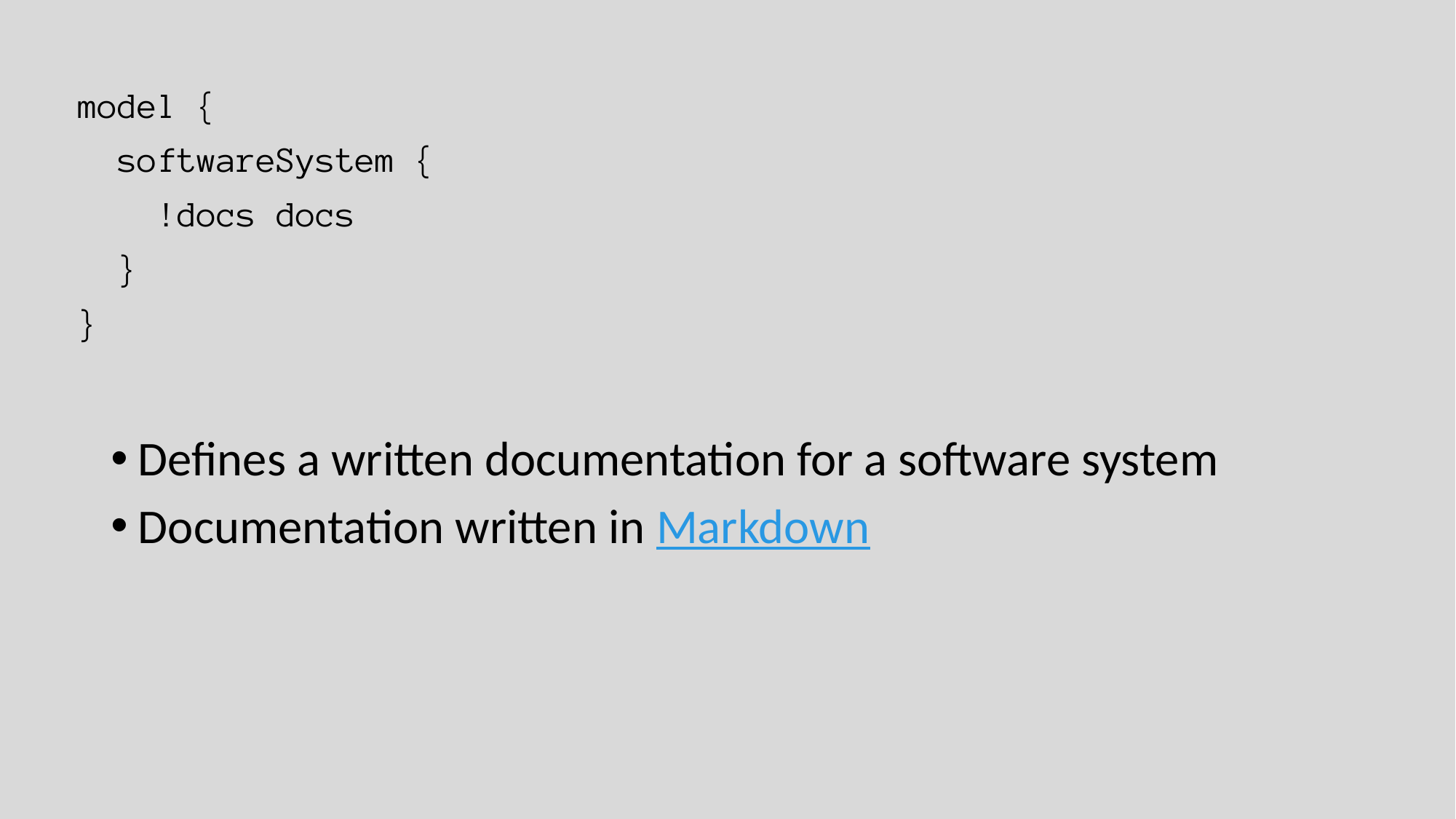

model {
  softwareSystem {
    !docs docs
  }
}
Defines a written documentation for a software system
Documentation written in Markdown